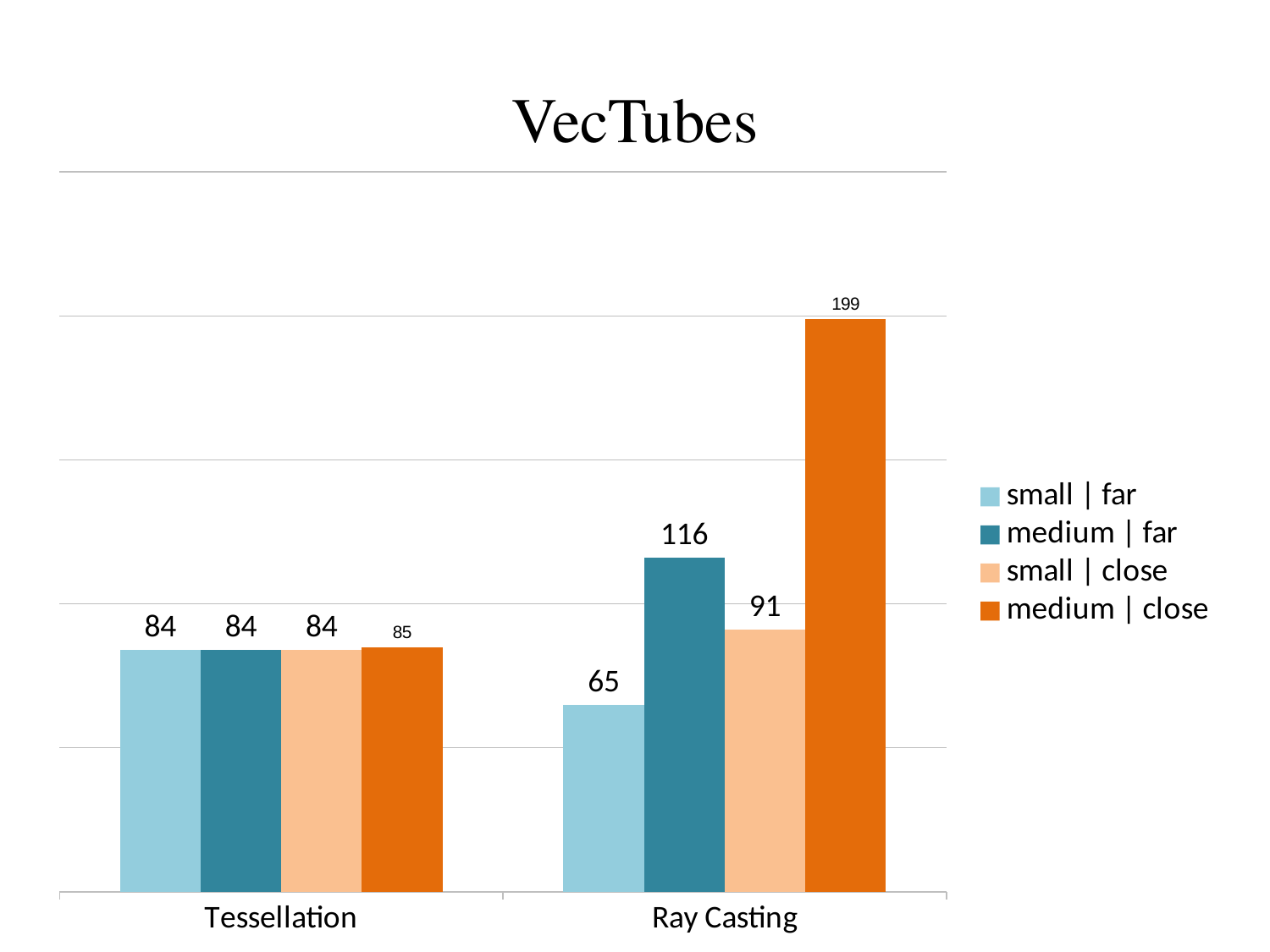

# VecTubes

### Chart

| Category | small | far | medium | far | small | close | medium | close |
|---|---|---|---|---|
| Tessellation | 84.0 | 84.0 | 84.0 | 85.0 |
| Ray Casting | 65.0 | 116.0 | 91.0 | 199.0 |